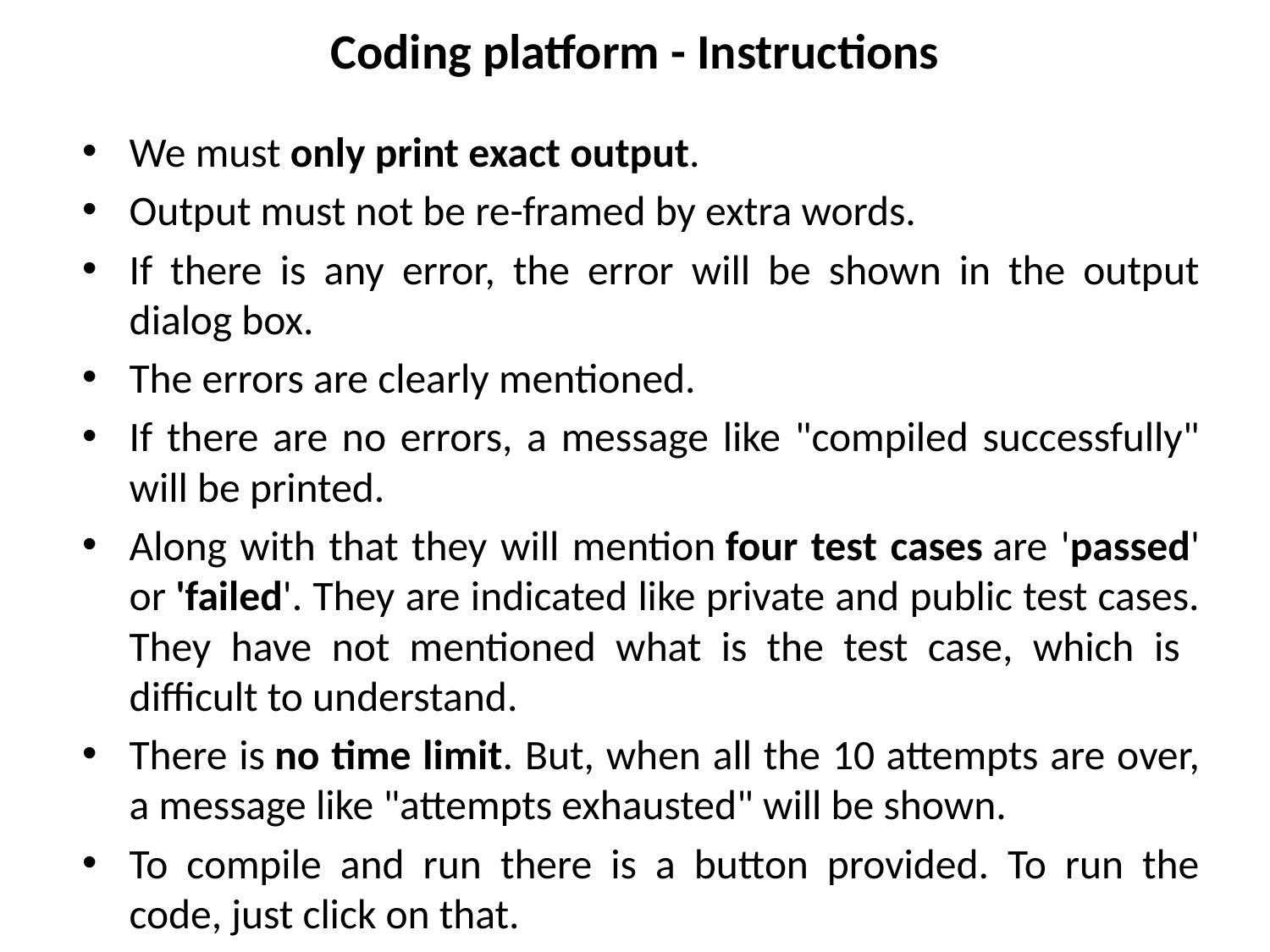

# Coding platform - Instructions
We must only print exact output.
Output must not be re-framed by extra words.
If there is any error, the error will be shown in the output dialog box.
The errors are clearly mentioned.
If there are no errors, a message like "compiled successfully" will be printed.
Along with that they will mention four test cases are 'passed' or 'failed'. They are indicated like private and public test cases. They have not mentioned what is the test case, which is  difficult to understand.
There is no time limit. But, when all the 10 attempts are over, a message like "attempts exhausted" will be shown.
To compile and run there is a button provided. To run the code, just click on that.